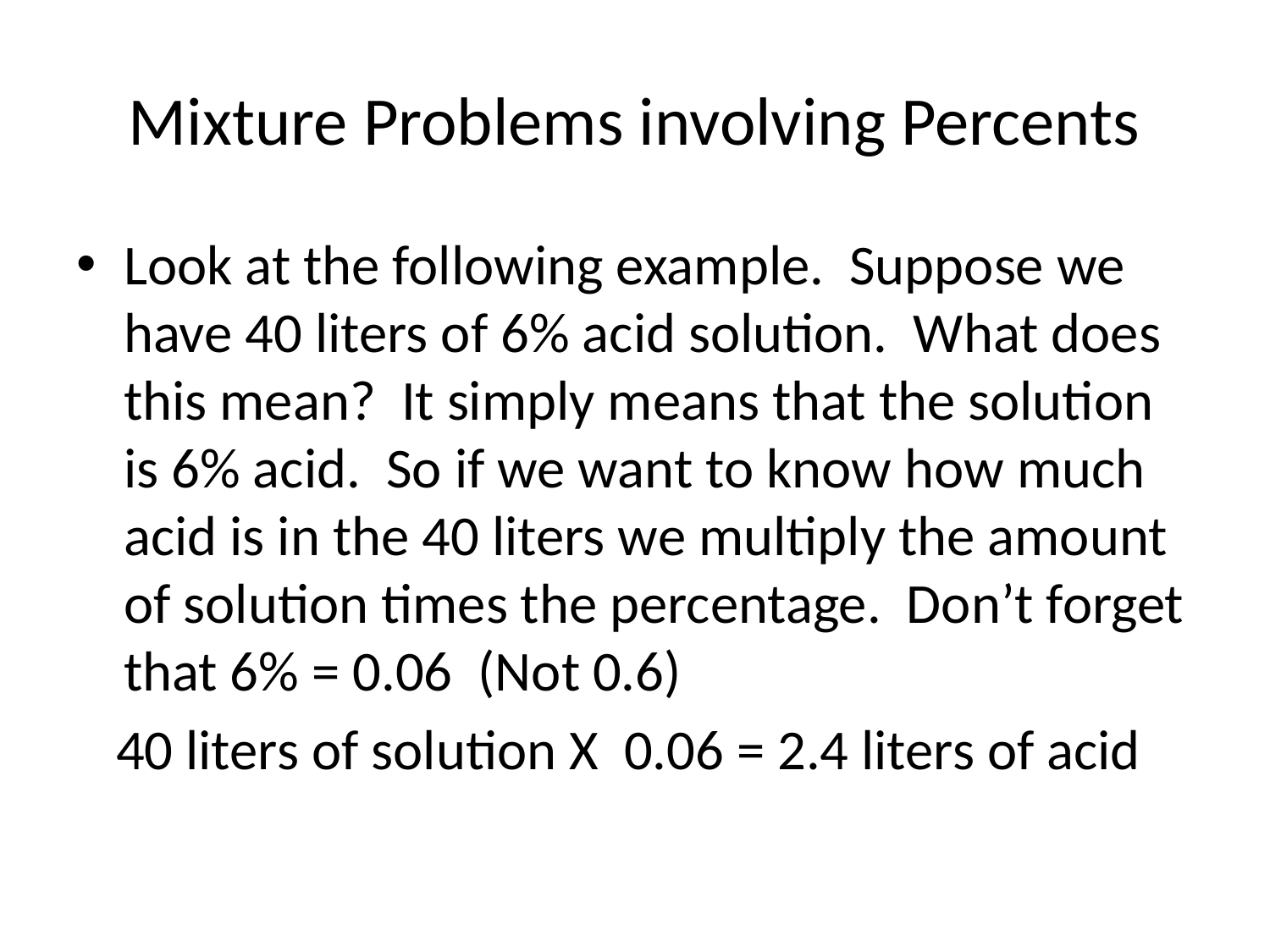

# Mixture Problems involving Percents
Look at the following example.  Suppose we have 40 liters of 6% acid solution.  What does this mean?  It simply means that the solution is 6% acid.  So if we want to know how much acid is in the 40 liters we multiply the amount of solution times the percentage.  Don’t forget that 6% = 0.06  (Not 0.6)
40 liters of solution X  0.06 = 2.4 liters of acid